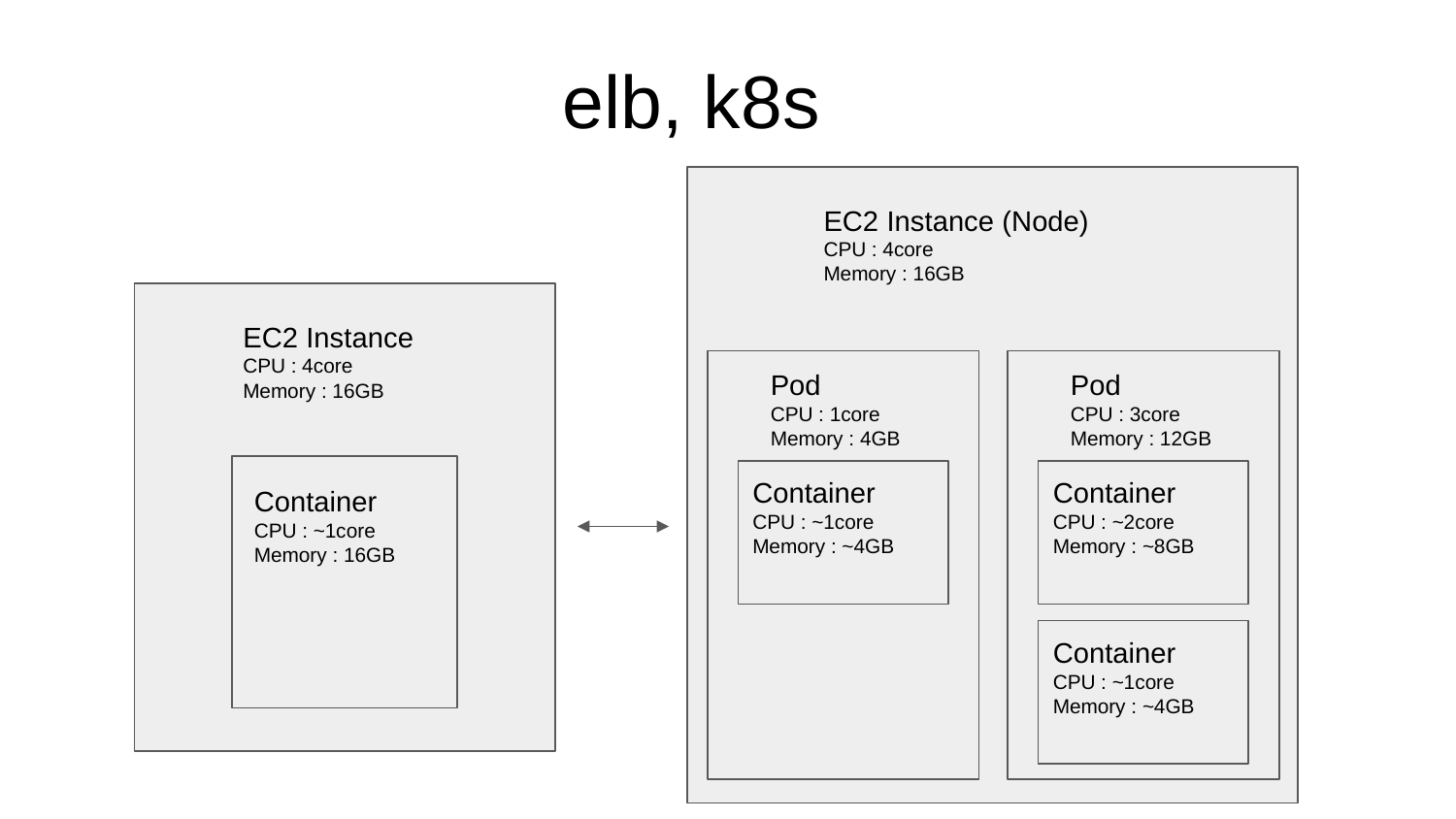

# elb, k8s

EC2 Instance (Node)
CPU : 4core
Memory : 16GB

EC2 Instance
CPU : 4core
Memory : 16GB

Pod
CPU : 1core
Memory : 4GB
Pod
CPU : 3core
Memory : 12GB

Container
CPU : ~1core
Memory : ~4GB

Container
CPU : ~2core
Memory : ~8GB
Container
CPU : ~1core
Memory : 16GB

Container
CPU : ~1core
Memory : ~4GB